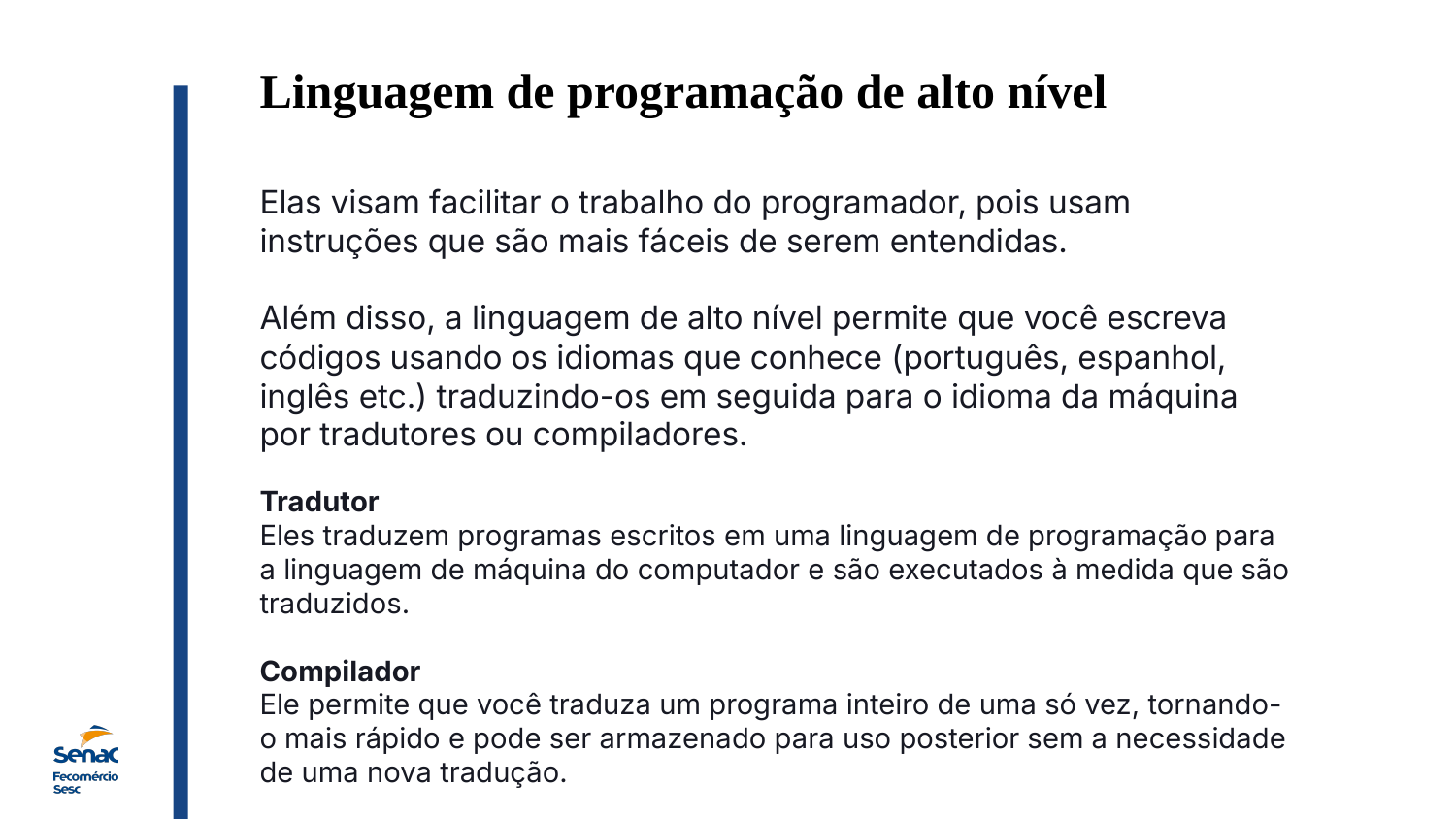

Linguagem de programação de alto nível
Elas visam facilitar o trabalho do programador, pois usam instruções que são mais fáceis de serem entendidas.

Além disso, a linguagem de alto nível permite que você escreva códigos usando os idiomas que conhece (português, espanhol, inglês etc.) traduzindo-os em seguida para o idioma da máquina por tradutores ou compiladores.
Tradutor
Eles traduzem programas escritos em uma linguagem de programação para a linguagem de máquina do computador e são executados à medida que são traduzidos.

Compilador
Ele permite que você traduza um programa inteiro de uma só vez, tornando-o mais rápido e pode ser armazenado para uso posterior sem a necessidade de uma nova tradução.